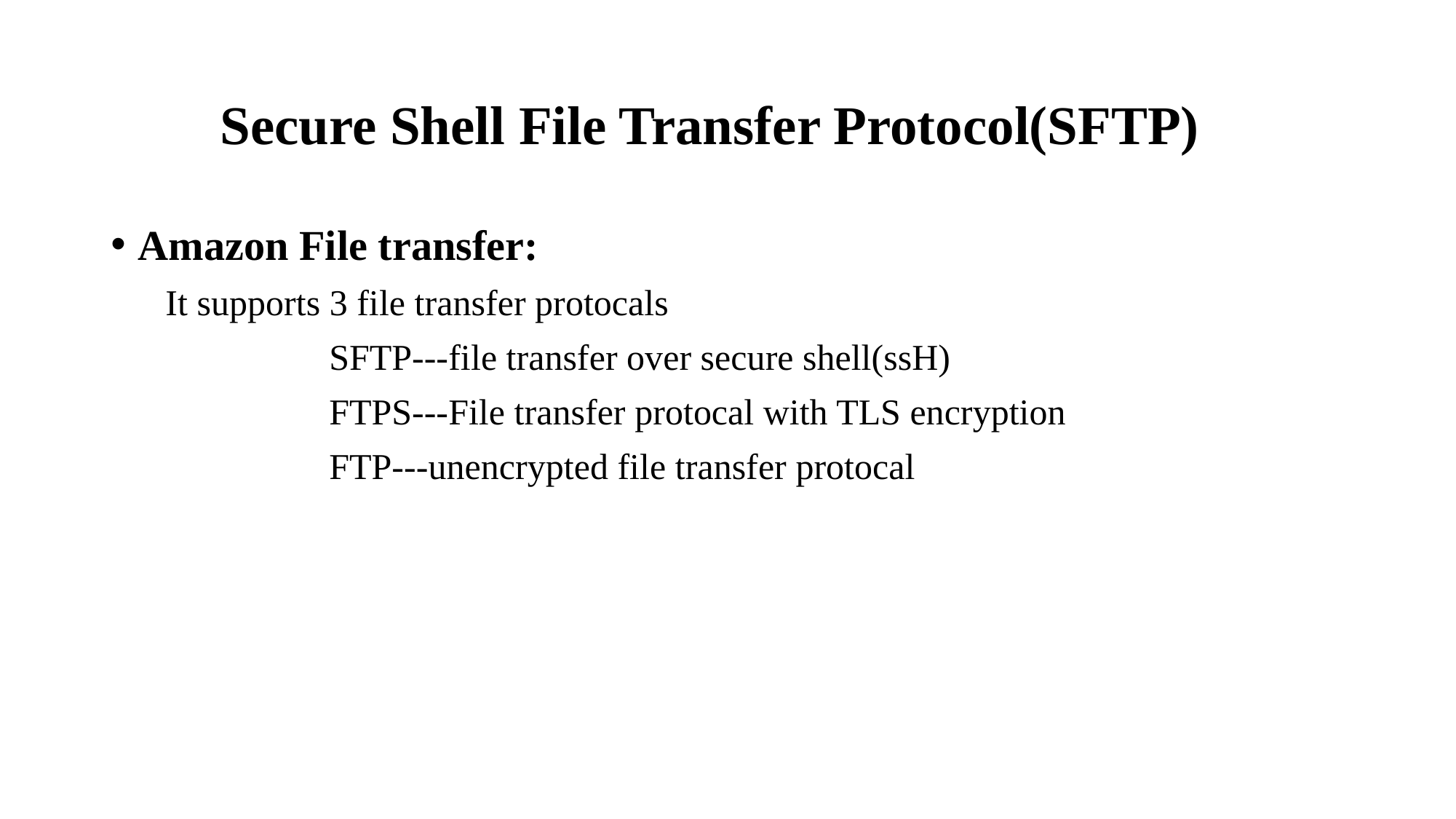

# Secure Shell File Transfer Protocol(SFTP)
Amazon File transfer:
      It supports 3 file transfer protocals
		SFTP---file transfer over secure shell(ssH)
		FTPS---File transfer protocal with TLS encryption
		FTP---unencrypted file transfer protocal